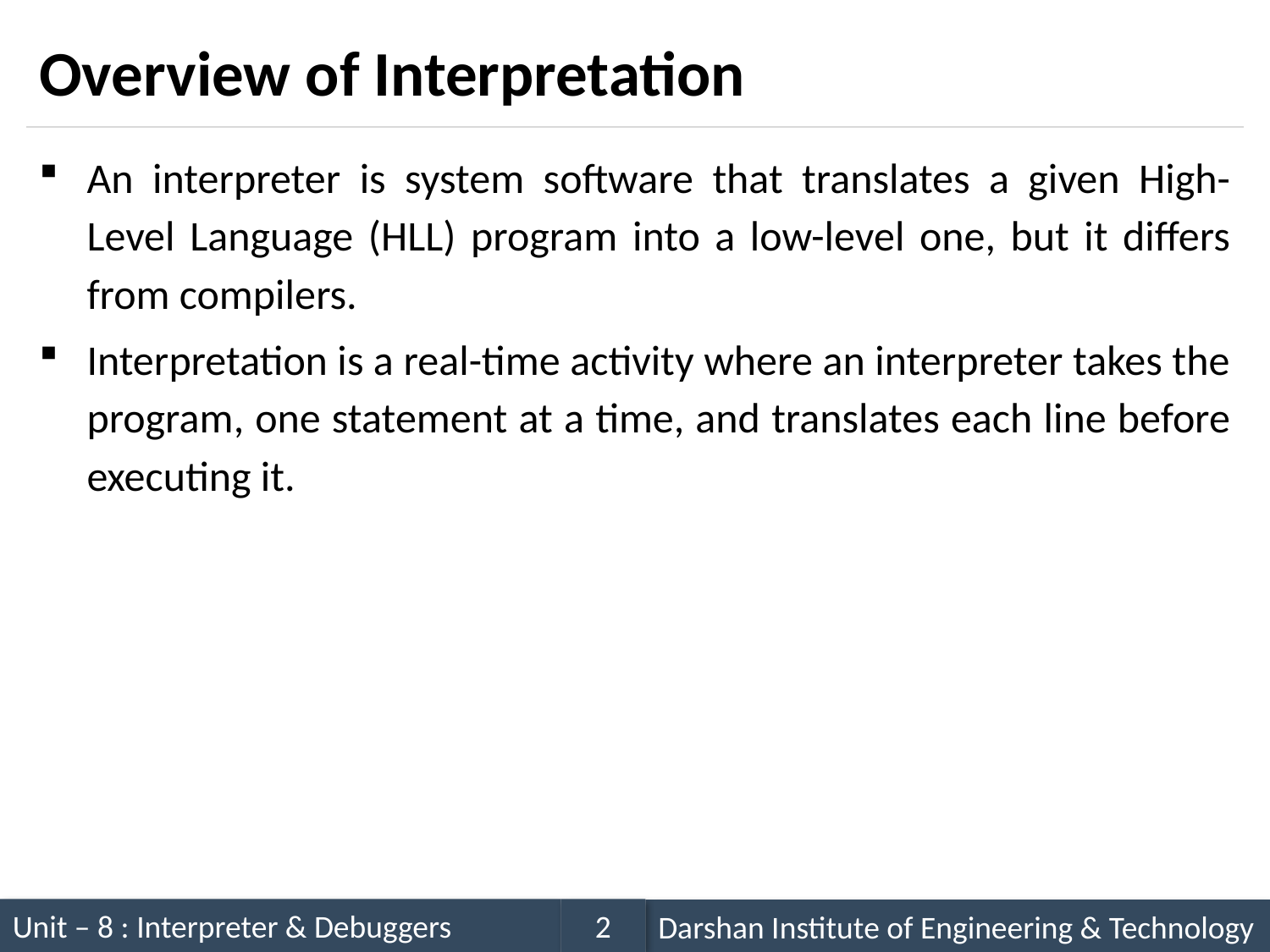

# Overview of Interpretation
An interpreter is system software that translates a given High-Level Language (HLL) program into a low-level one, but it differs from compilers.
Interpretation is a real-time activity where an interpreter takes the program, one statement at a time, and translates each line before executing it.